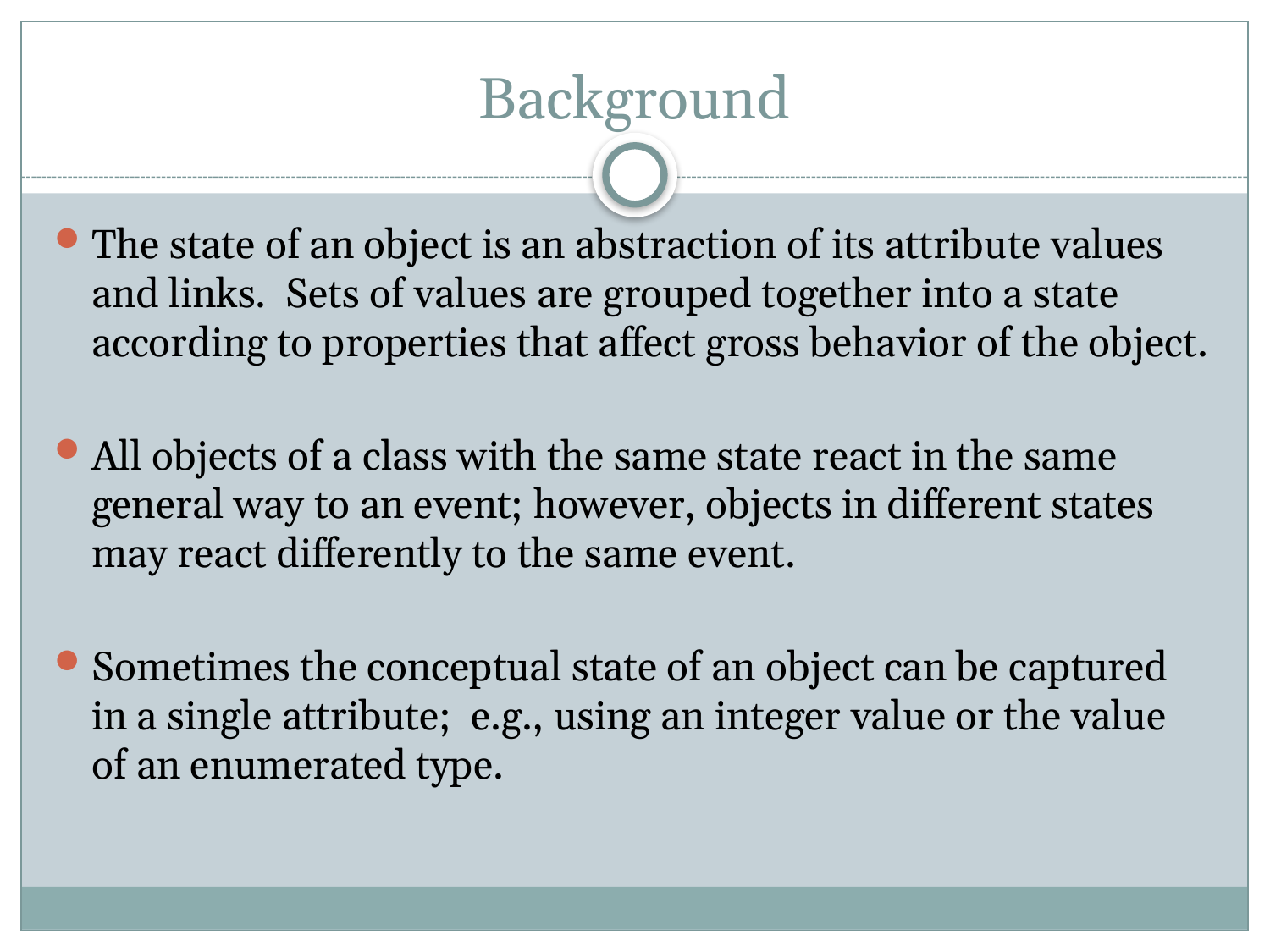

# Background
The state of an object is an abstraction of its attribute values and links.  Sets of values are grouped together into a state according to properties that affect gross behavior of the object.

All objects of a class with the same state react in the same general way to an event; however, objects in different states may react differently to the same event.

Sometimes the conceptual state of an object can be captured in a single attribute;  e.g., using an integer value or the value of an enumerated type.